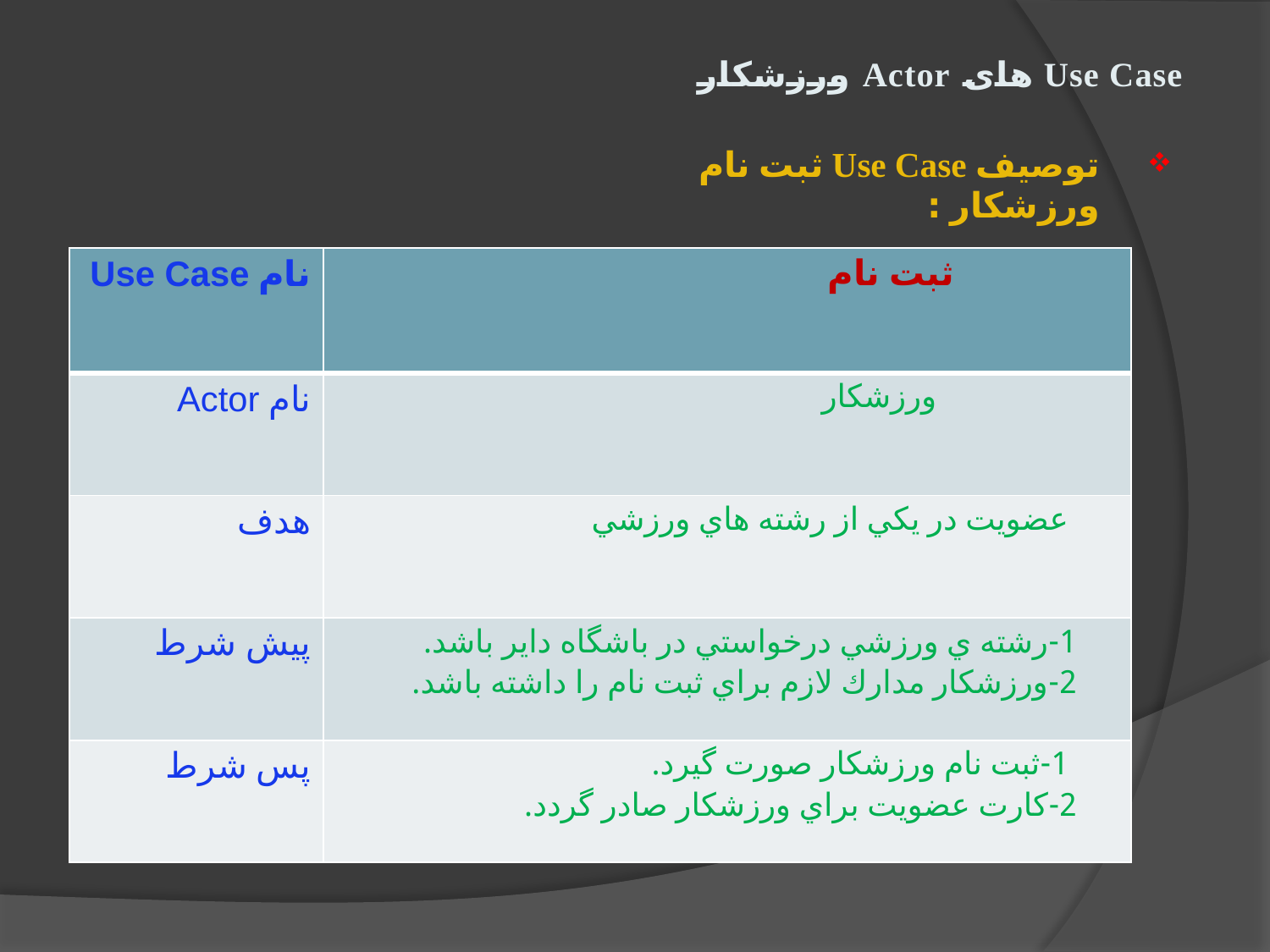

# Use Case های Actor ورزشكار
توصیف Use Case ثبت نام ورزشكار :
| نام Use Case | ثبت نام |
| --- | --- |
| نام Actor | ورزشكار |
| هدف | عضويت در يكي از رشته هاي ورزشي |
| پيش شرط | 1-رشته ي ورزشي درخواستي در باشگاه داير باشد. 2-ورزشكار مدارك لازم براي ثبت نام را داشته باشد. |
| پس شرط | 1-ثبت نام ورزشكار صورت گيرد. 2-كارت عضويت براي ورزشكار صادر گردد. |